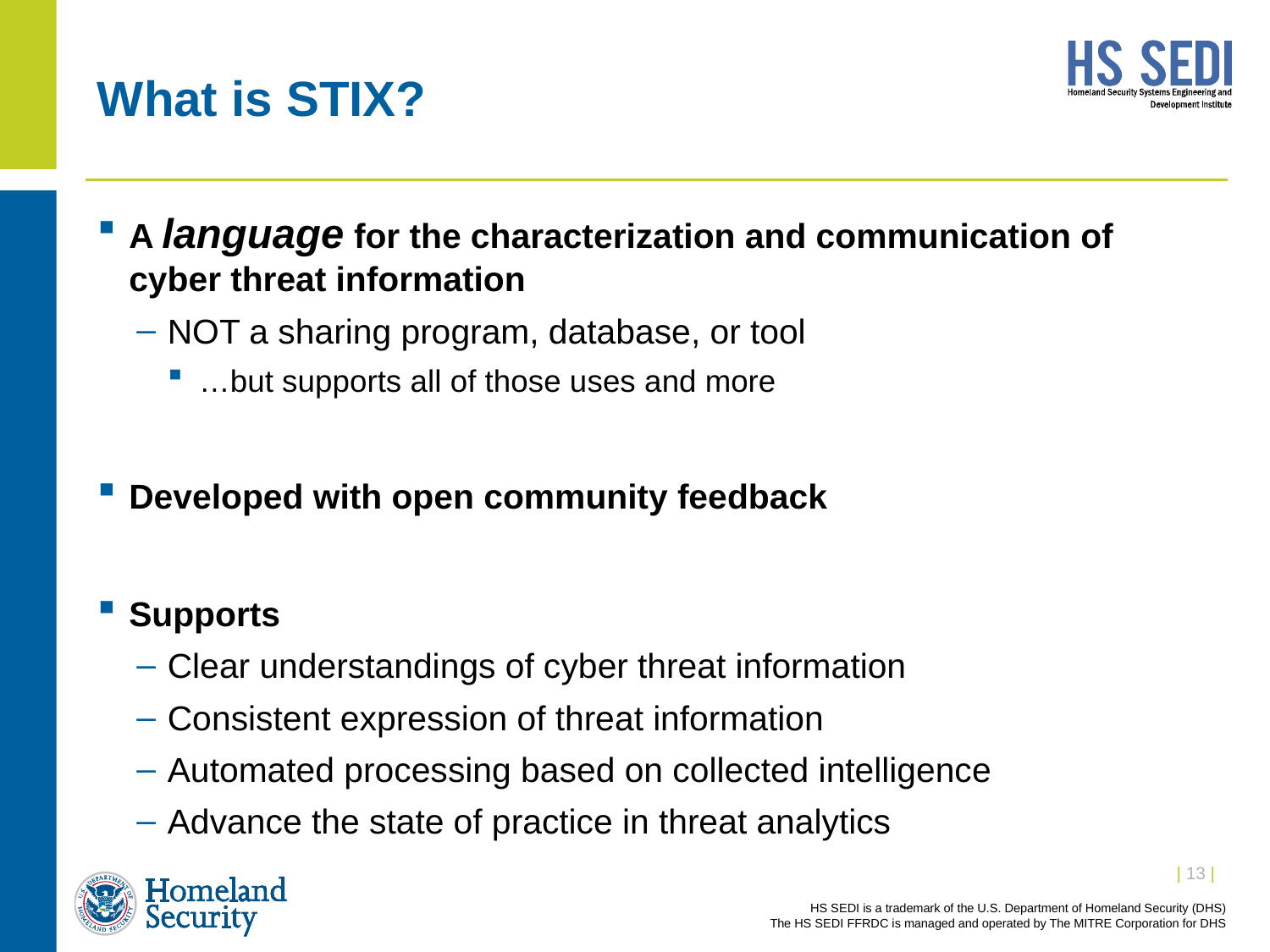

# What is STIX?

A language for the characterization and communication of cyber threat information
NOT a sharing program, database, or tool
…but supports all of those uses and more

Developed with open community feedback

Supports
Clear understandings of cyber threat information
Consistent expression of threat information
Automated processing based on collected intelligence
Advance the state of practice in threat analytics
| 13 |